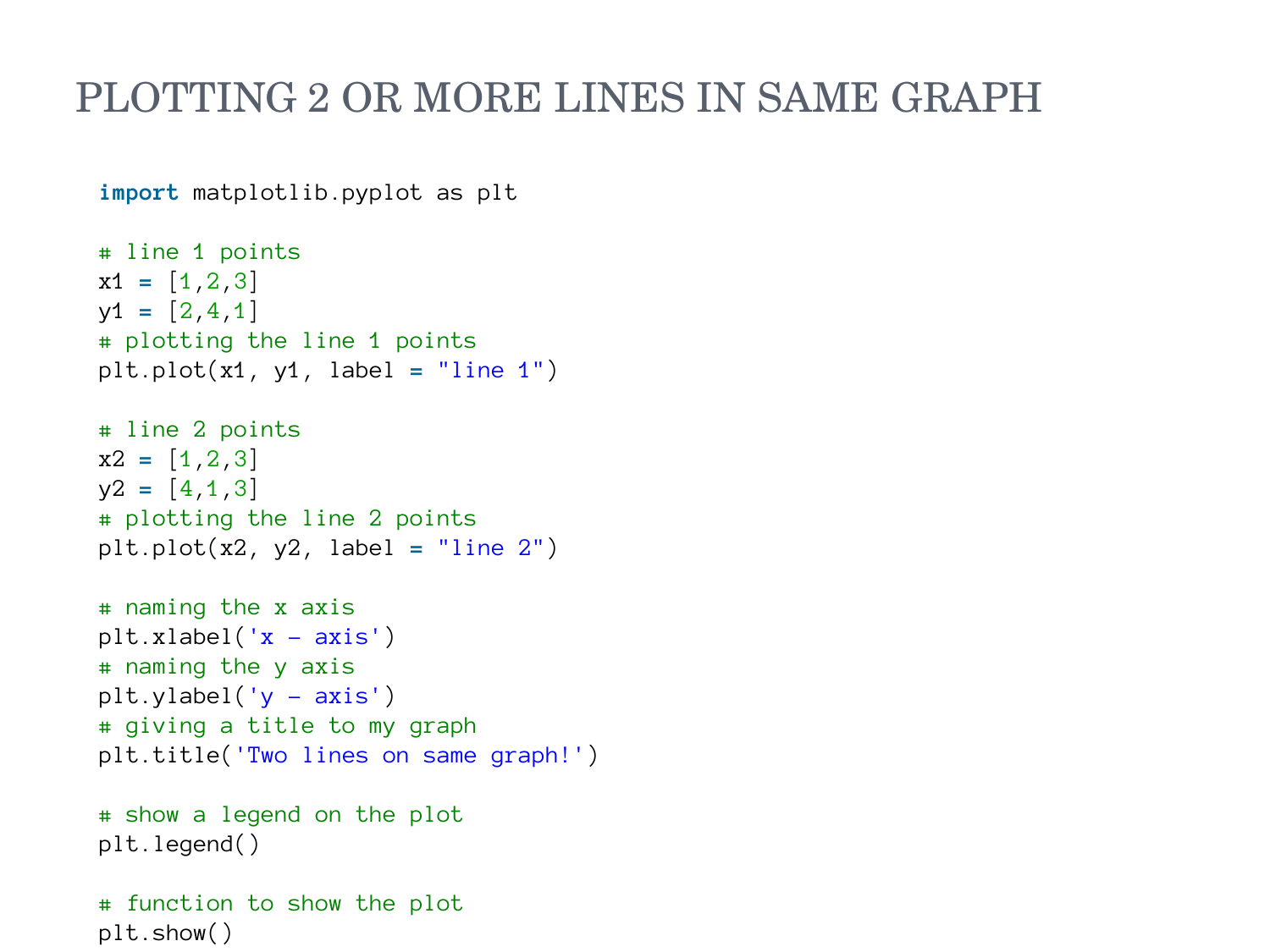

# Plotting 2 or more lines in same graph
import matplotlib.pyplot as plt

# line 1 points
x1 = [1,2,3]
y1 = [2,4,1]
# plotting the line 1 points
plt.plot(x1, y1, label = "line 1")

# line 2 points
x2 = [1,2,3]
y2 = [4,1,3]
# plotting the line 2 points
plt.plot(x2, y2, label = "line 2")

# naming the x axis
plt.xlabel('x - axis')
# naming the y axis
plt.ylabel('y - axis')
# giving a title to my graph
plt.title('Two lines on same graph!')

# show a legend on the plot
plt.legend()

# function to show the plot
plt.show()
|  |
| --- |

53